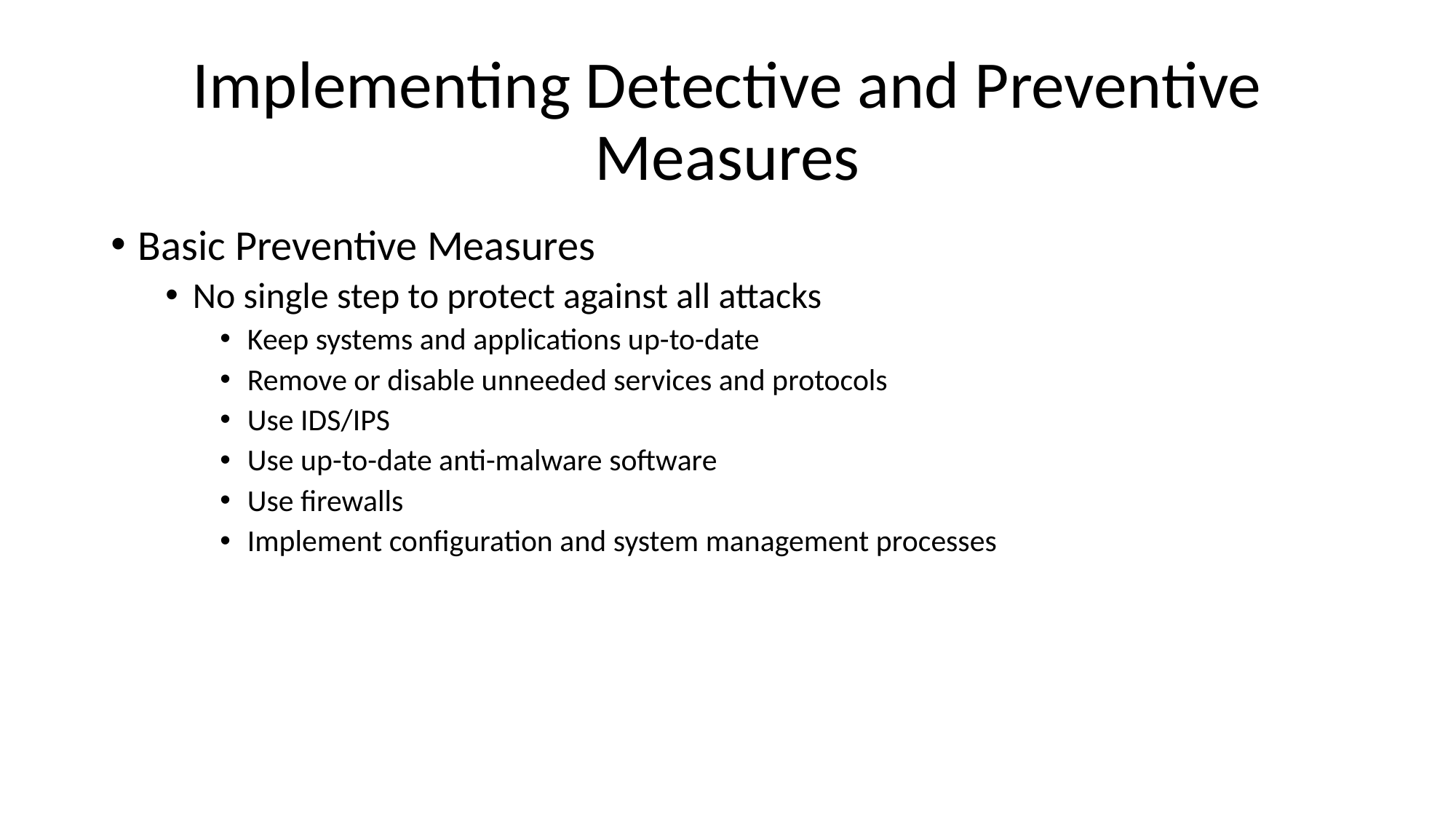

# Implementing Detective and Preventive Measures
Basic Preventive Measures
No single step to protect against all attacks
Keep systems and applications up-to-date
Remove or disable unneeded services and protocols
Use IDS/IPS
Use up-to-date anti-malware software
Use firewalls
Implement configuration and system management processes